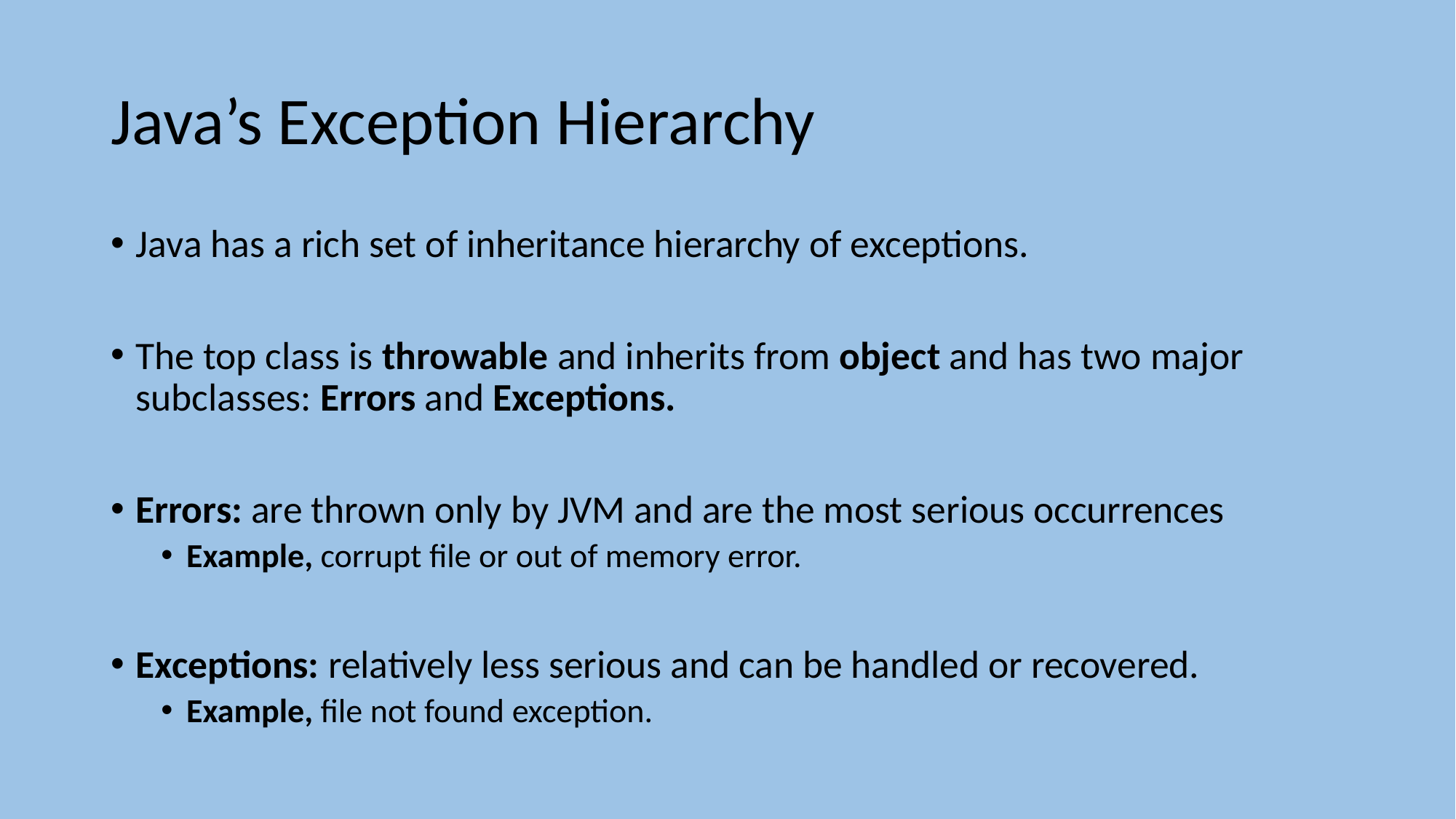

# Java’s Exception Hierarchy
Java has a rich set of inheritance hierarchy of exceptions.

The top class is throwable and inherits from object and has two major subclasses: Errors and Exceptions.

Errors: are thrown only by JVM and are the most serious occurrences
Example, corrupt file or out of memory error.

Exceptions: relatively less serious and can be handled or recovered.
Example, file not found exception.